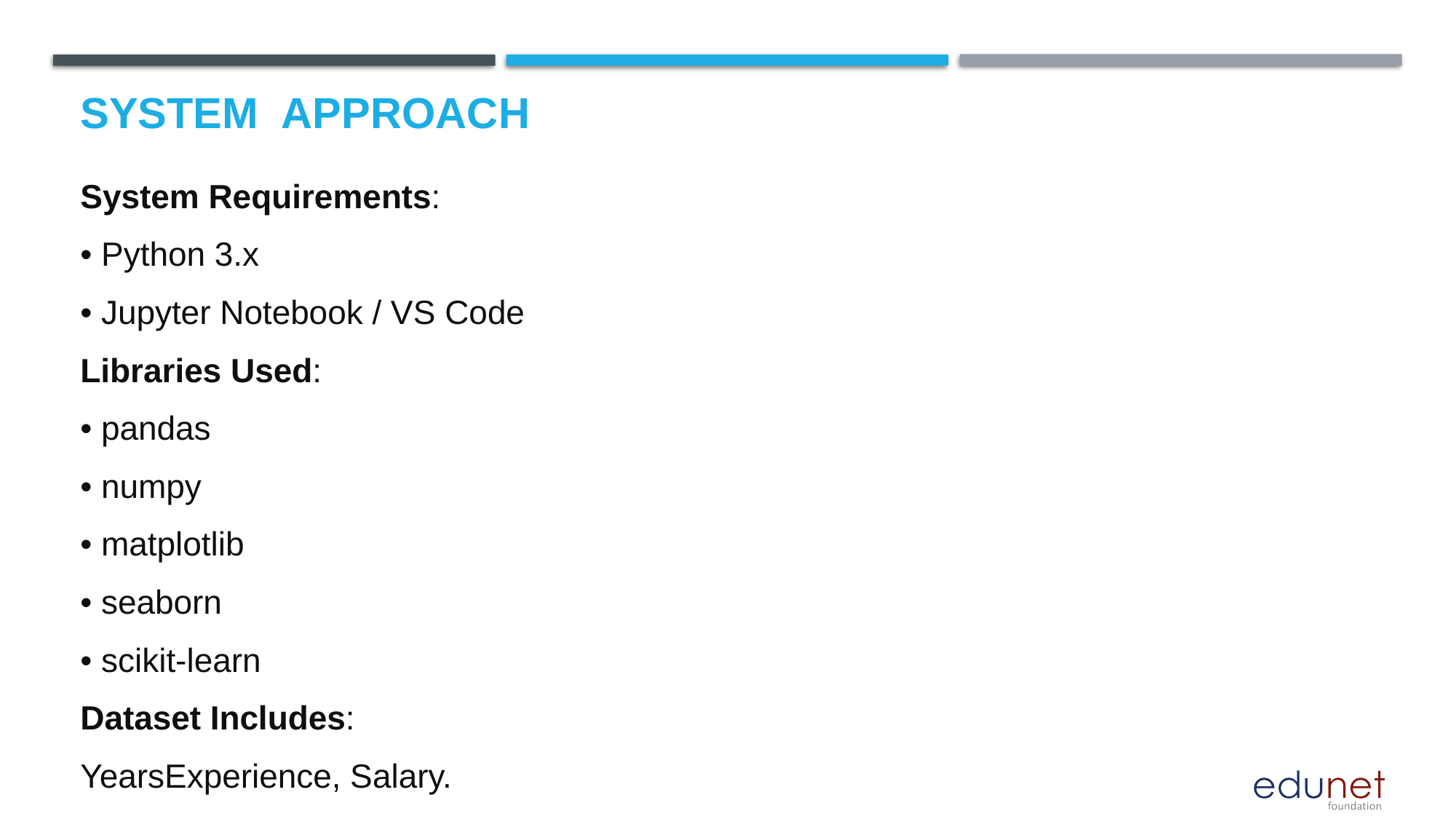

# System  Approach
System Requirements:
• Python 3.x
• Jupyter Notebook / VS Code
Libraries Used:
• pandas
• numpy
• matplotlib
• seaborn
• scikit-learn
Dataset Includes:
YearsExperience, Salary.